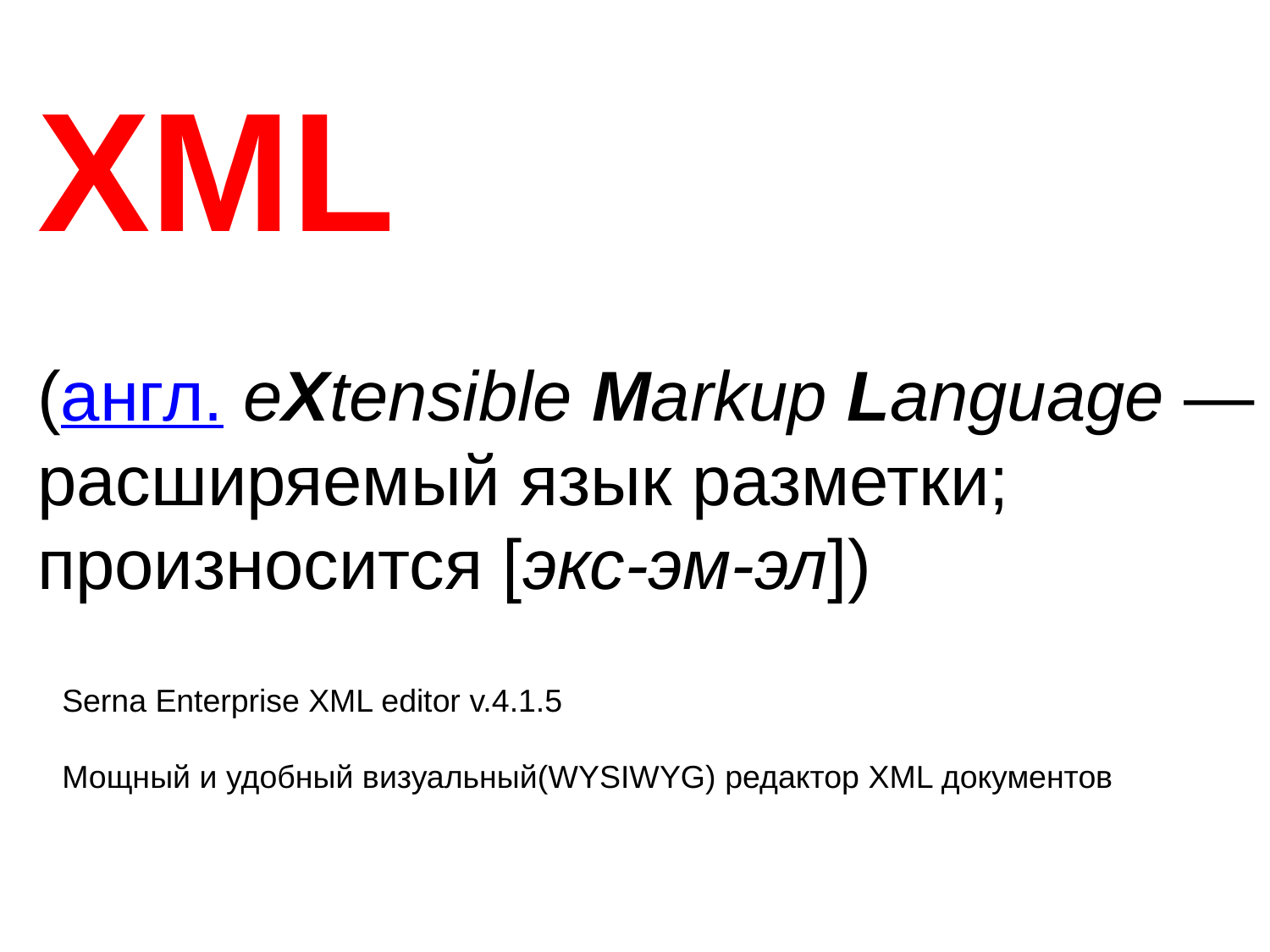

XML

(англ. eXtensible Markup Language — расширяемый язык разметки;
произносится [экс-эм-эл])
Serna Enterprise XML editor v.4.1.5

Мощный и удобный визуальный(WYSIWYG) редактор XML документов